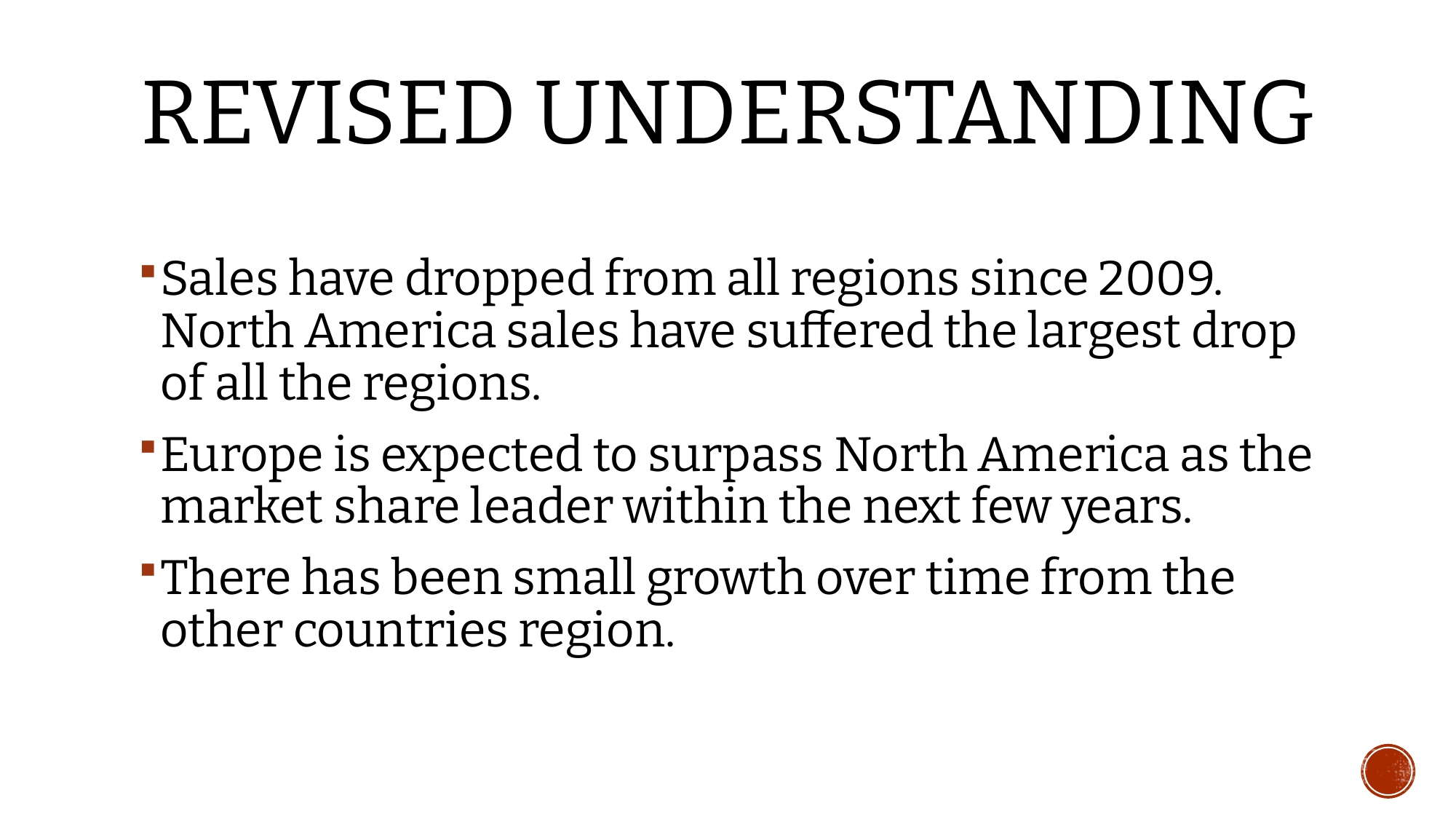

# Revised understanding

Sales have dropped from all regions since 2009. North America sales have suffered the largest drop of all the regions.
Europe is expected to surpass North America as the market share leader within the next few years.
There has been small growth over time from the other countries region.